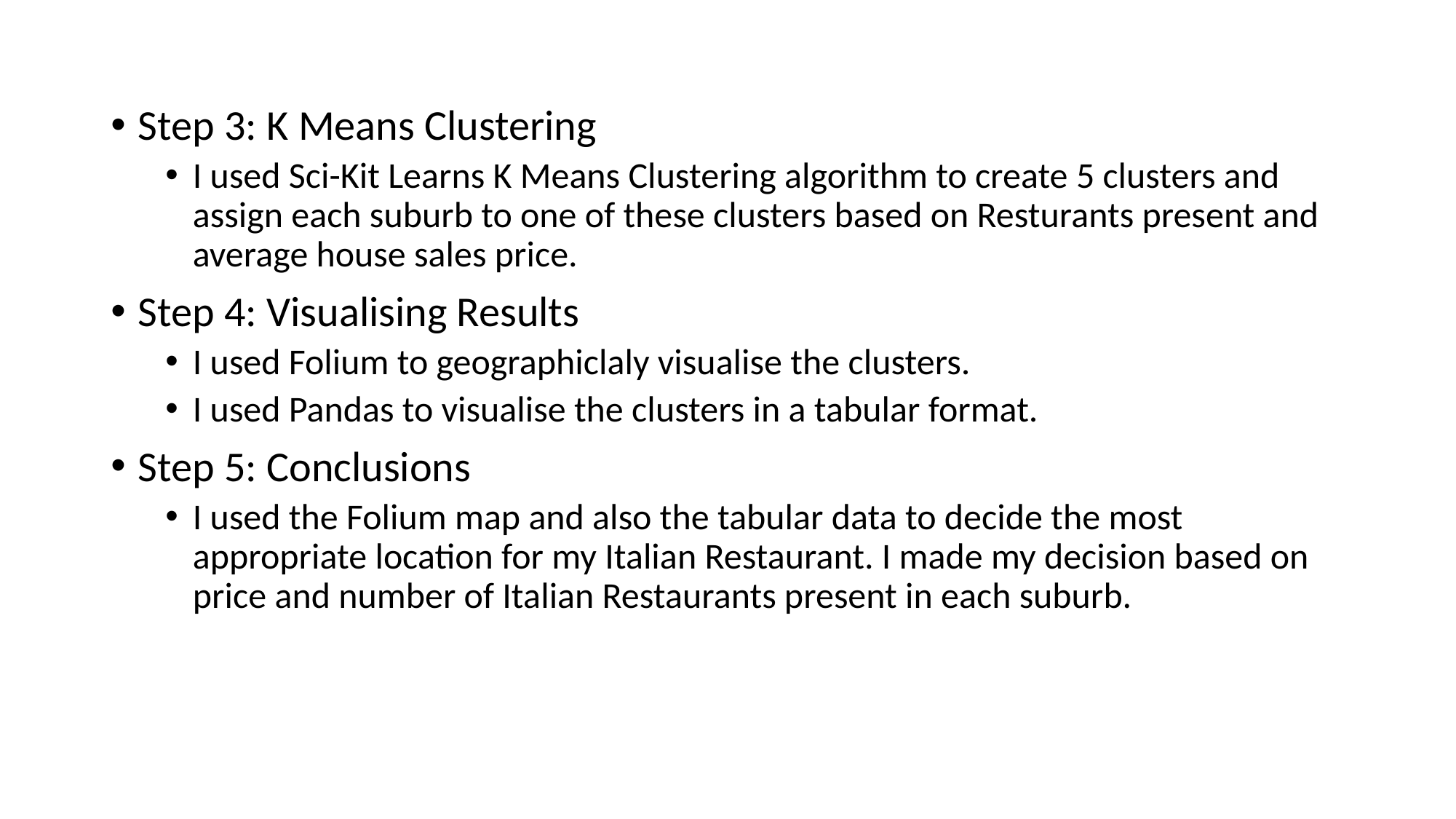

Step 3: K Means Clustering
I used Sci-Kit Learns K Means Clustering algorithm to create 5 clusters and assign each suburb to one of these clusters based on Resturants present and average house sales price.
Step 4: Visualising Results
I used Folium to geographiclaly visualise the clusters.
I used Pandas to visualise the clusters in a tabular format.
Step 5: Conclusions
I used the Folium map and also the tabular data to decide the most appropriate location for my Italian Restaurant. I made my decision based on price and number of Italian Restaurants present in each suburb.